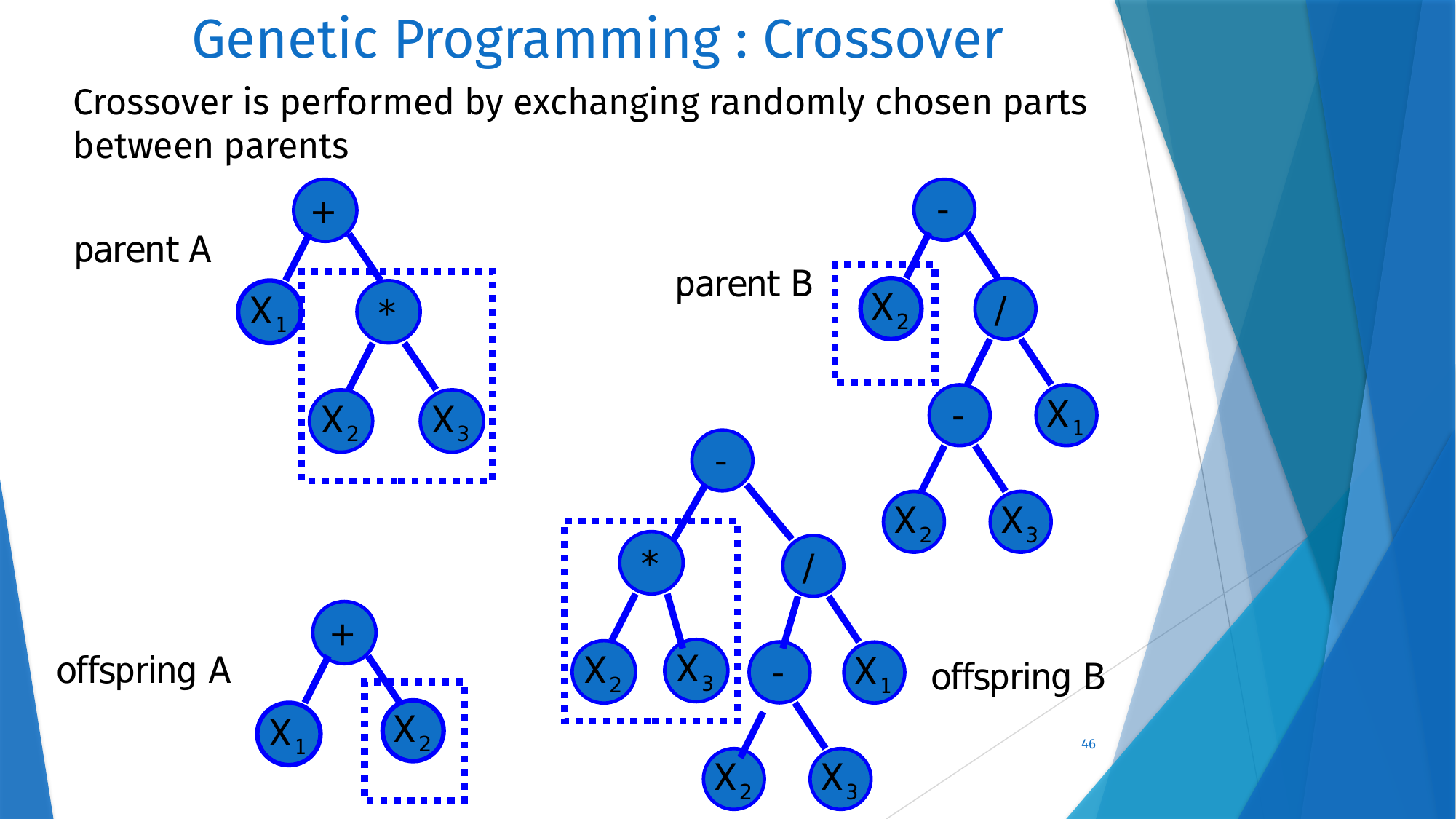

Genetic Programming : Crossover
Crossover is performed by exchanging randomly chosen parts
between parents
+

X1
*

X2
X3
-

X2
/

-
X1

X2
X3
parent A
parent B

-

*
/

+
X3
X2
offspring A
-
X1
offspring B

X2
X1

46
X2
X3